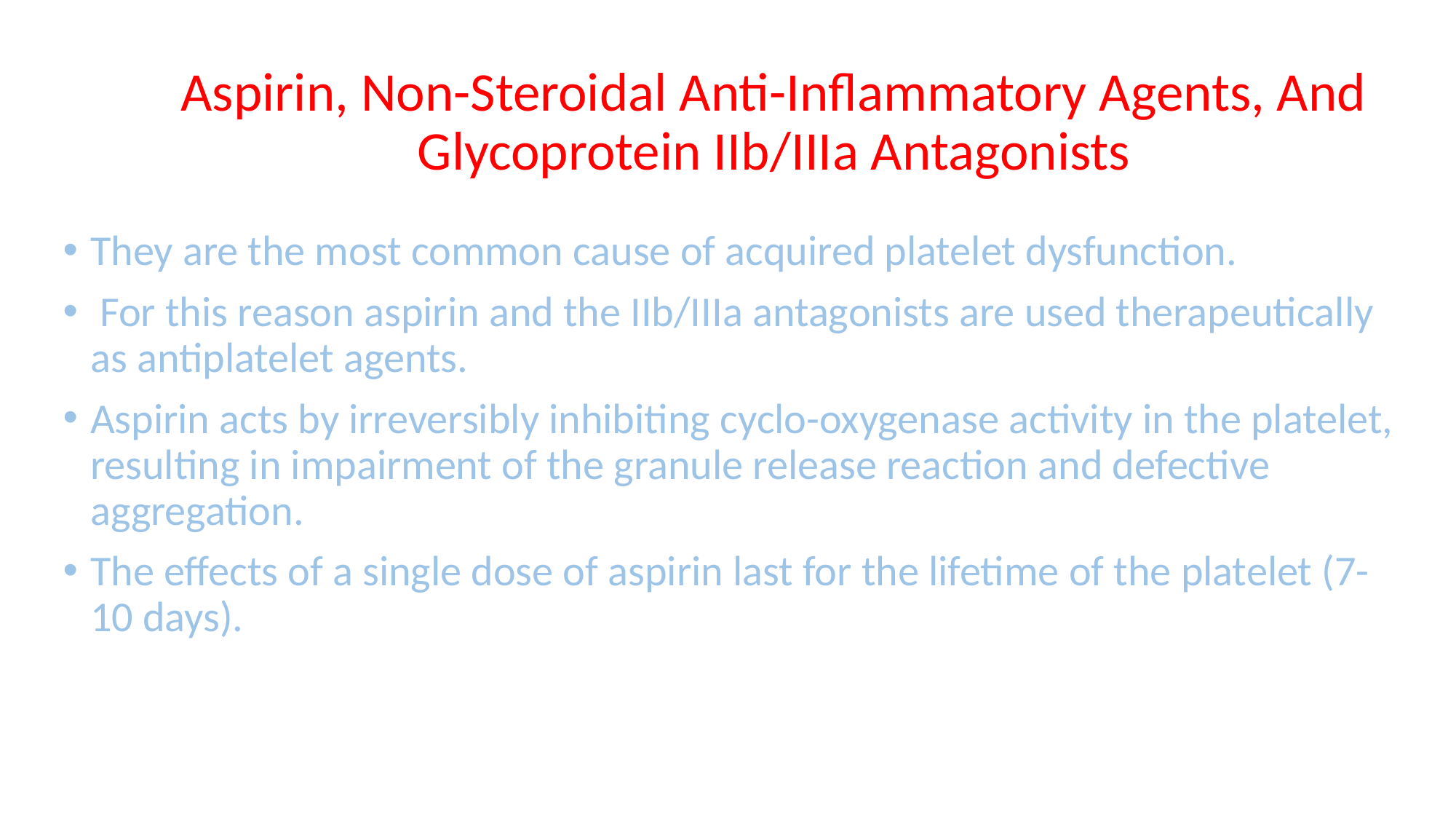

# Aspirin, Non-Steroidal Anti-Inflammatory Agents, And Glycoprotein IIb/IIIa Antagonists
They are the most common cause of acquired platelet dysfunction.
 For this reason aspirin and the IIb/IIIa antagonists are used therapeutically as antiplatelet agents.
Aspirin acts by irreversibly inhibiting cyclo-oxygenase activity in the platelet, resulting in impairment of the granule release reaction and defective aggregation.
The effects of a single dose of aspirin last for the lifetime of the platelet (7-10 days).